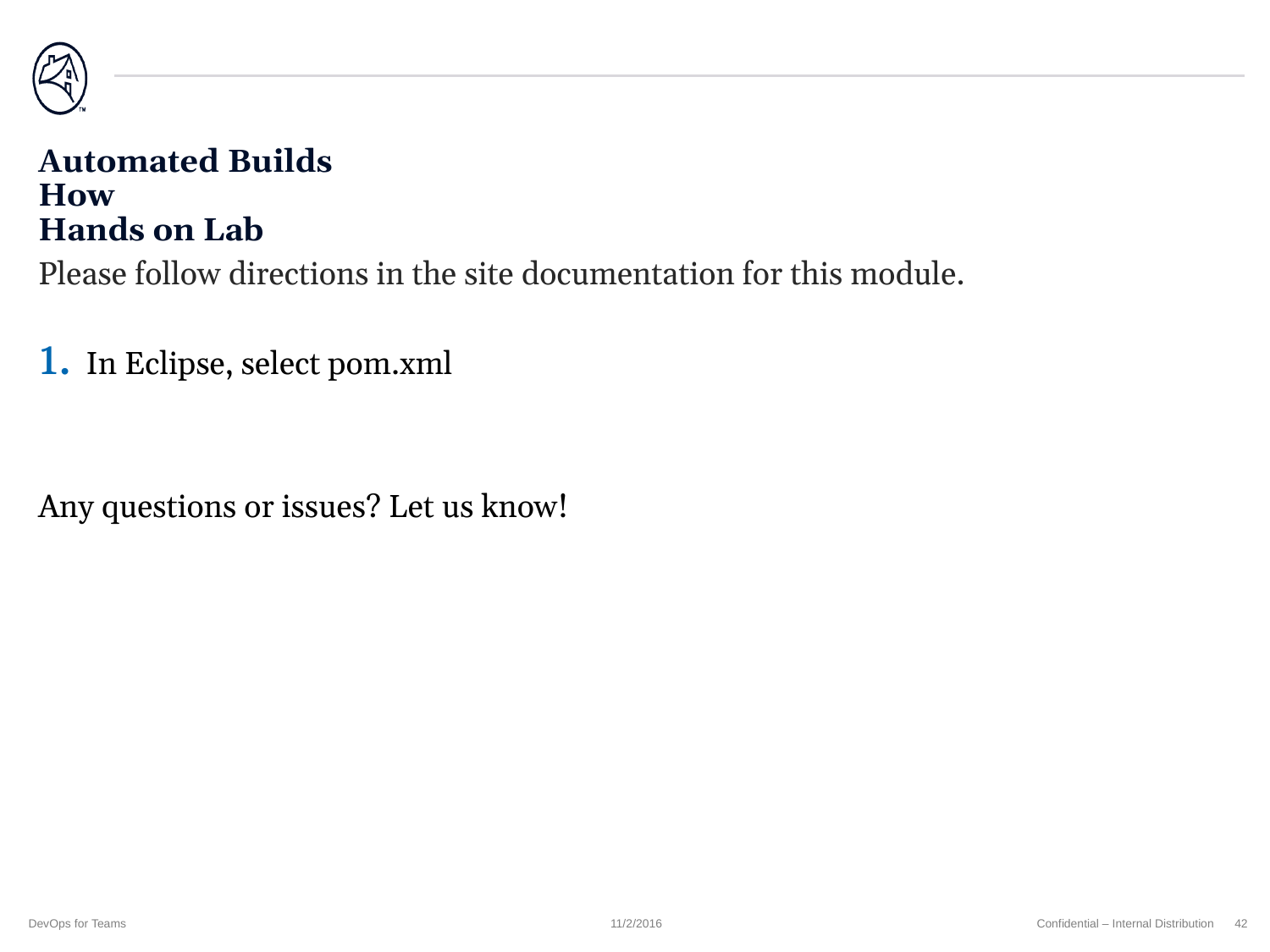

# Automated Builds How Hands on Lab
Please follow directions in the site documentation for this module.

In Eclipse, select pom.xml

Any questions or issues? Let us know!
DevOps for Teams